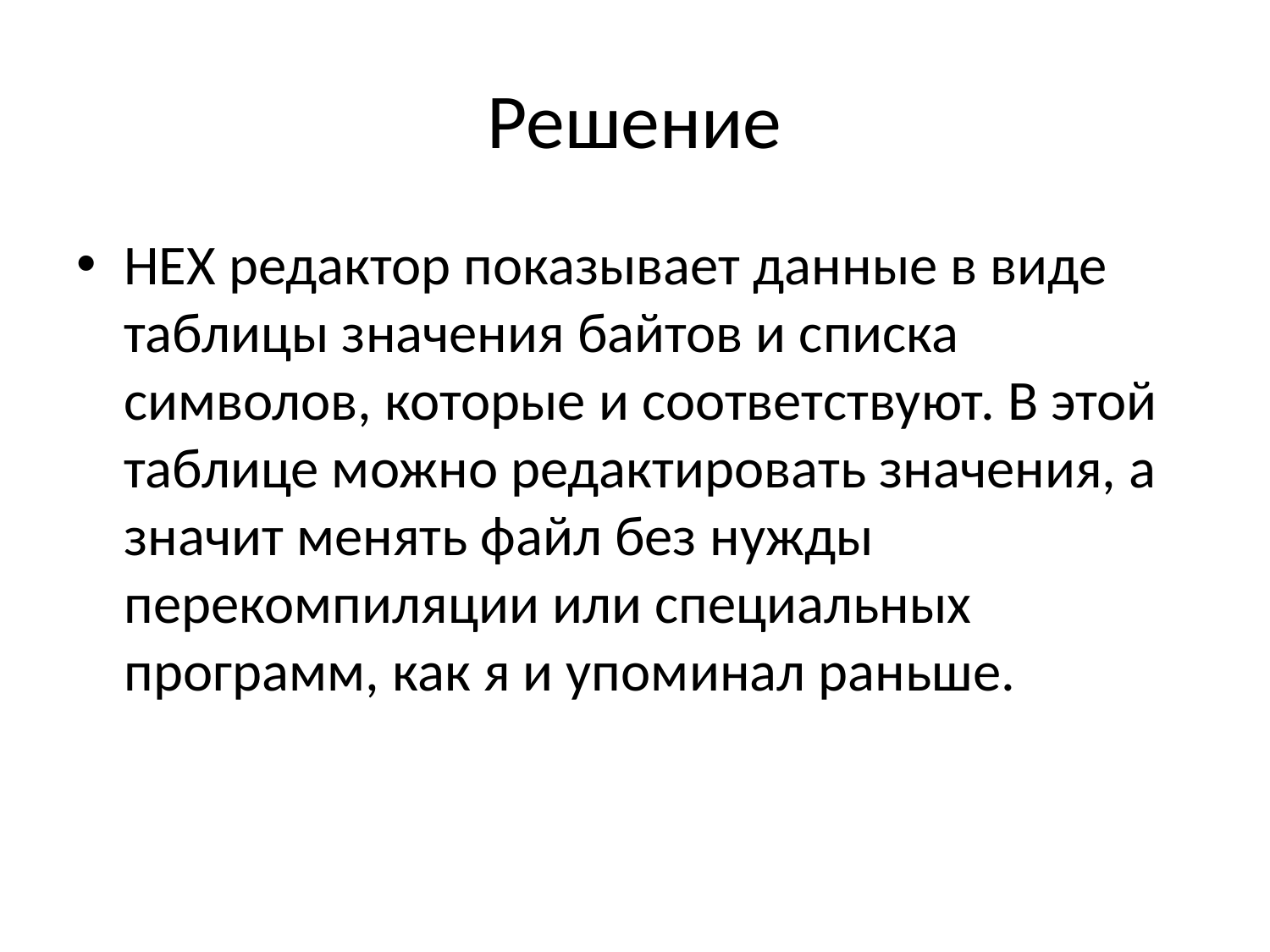

# Решение
HEX редактор показывает данные в виде таблицы значения байтов и списка символов, которые и соответствуют. В этой таблице можно редактировать значения, а значит менять файл без нужды перекомпиляции или специальных программ, как я и упоминал раньше.